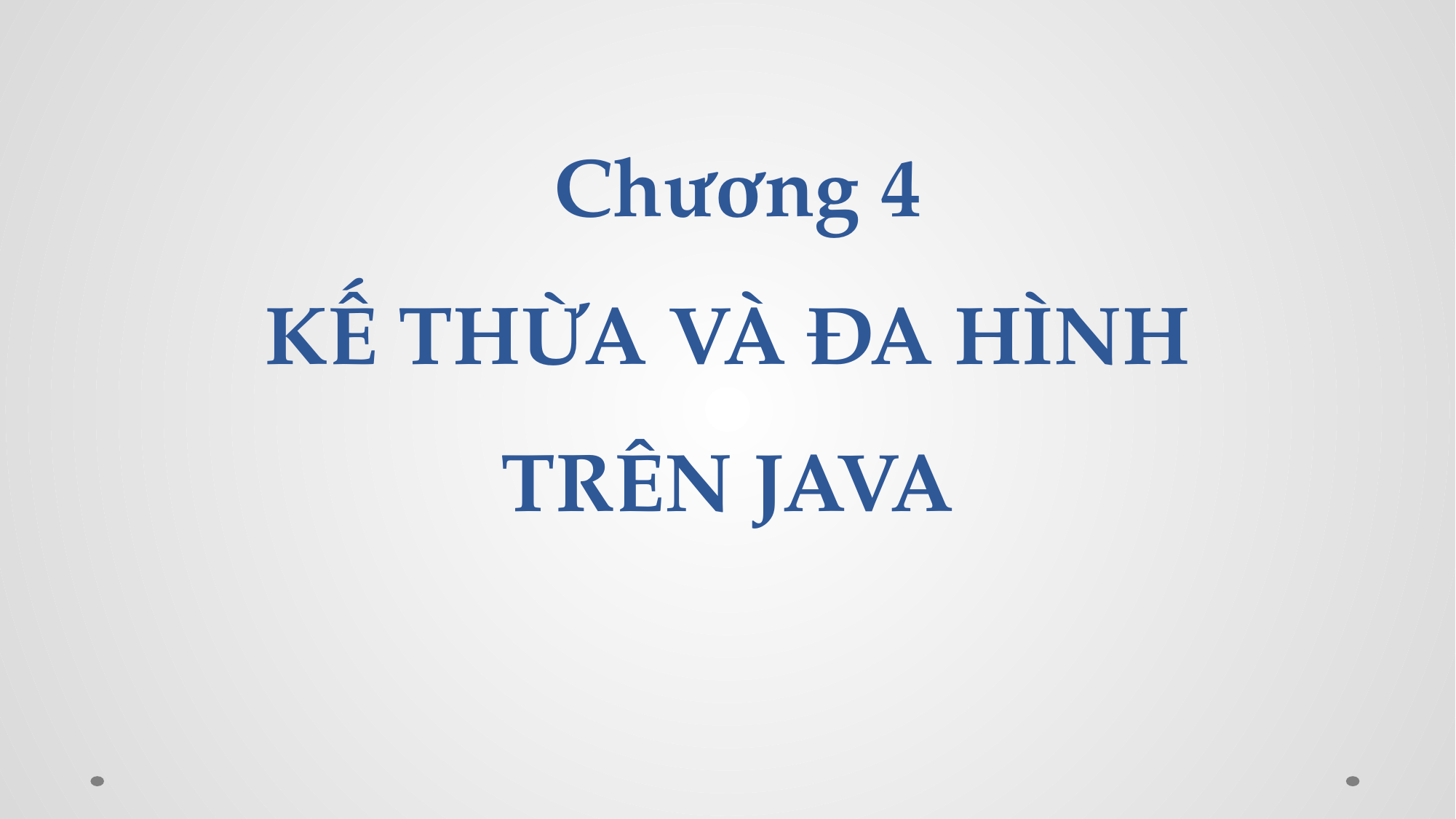

# Chương 4 KẾ THỪA VÀ ĐA HÌNH TRÊN JAVA